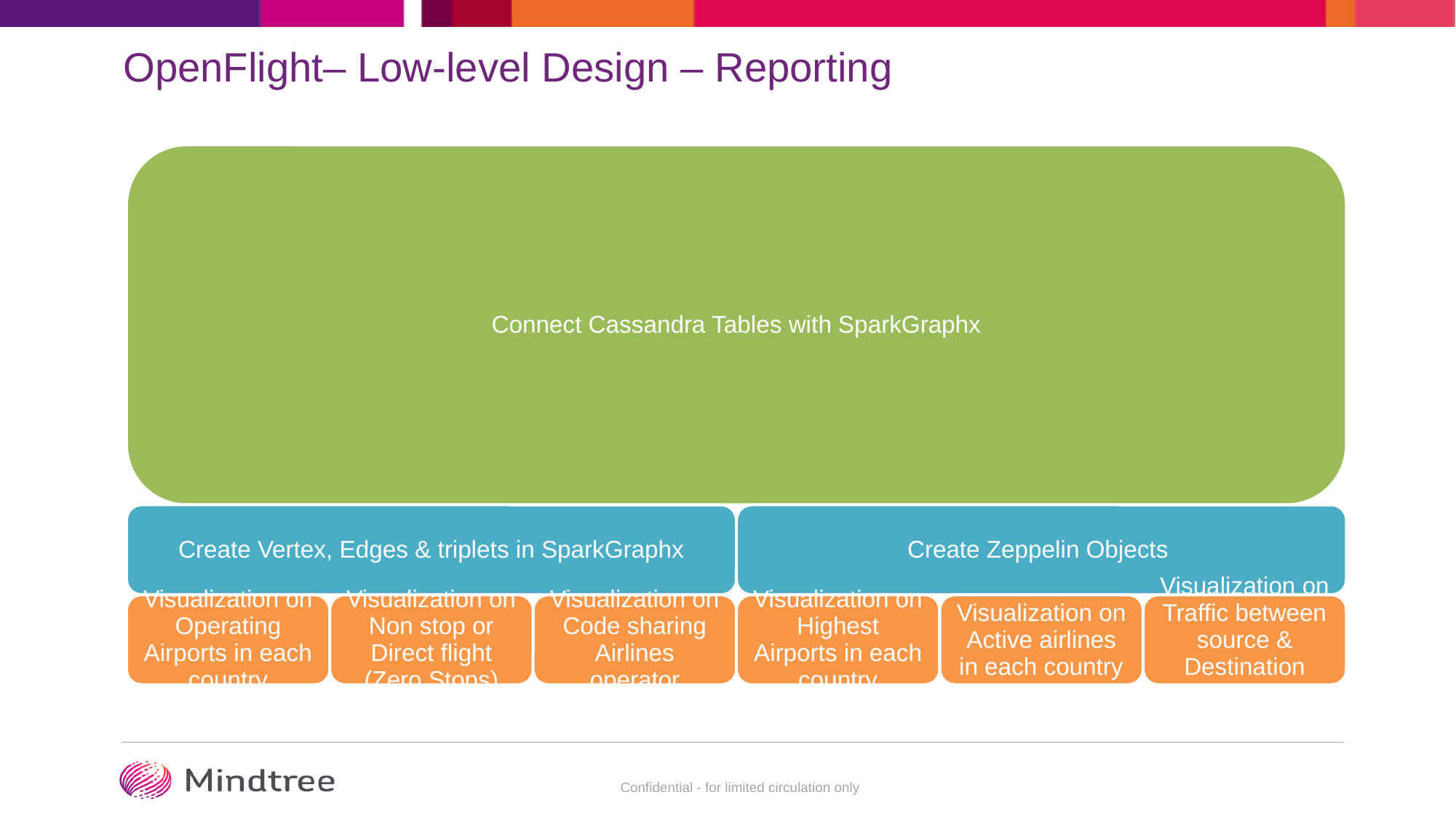

# OpenFlight– Low-level Design – Reporting
Connect Cassandra Tables with SparkGraphx
Create Vertex, Edges & triplets in SparkGraphx
Visualization on
Operating Airports in each country
Visualization on
Code sharing Airlines operator
Visualization on
Create Zeppelin Objects
Visualization on
Visualization on
Non stop or Direct flight (Zero Stops)
Visualization on